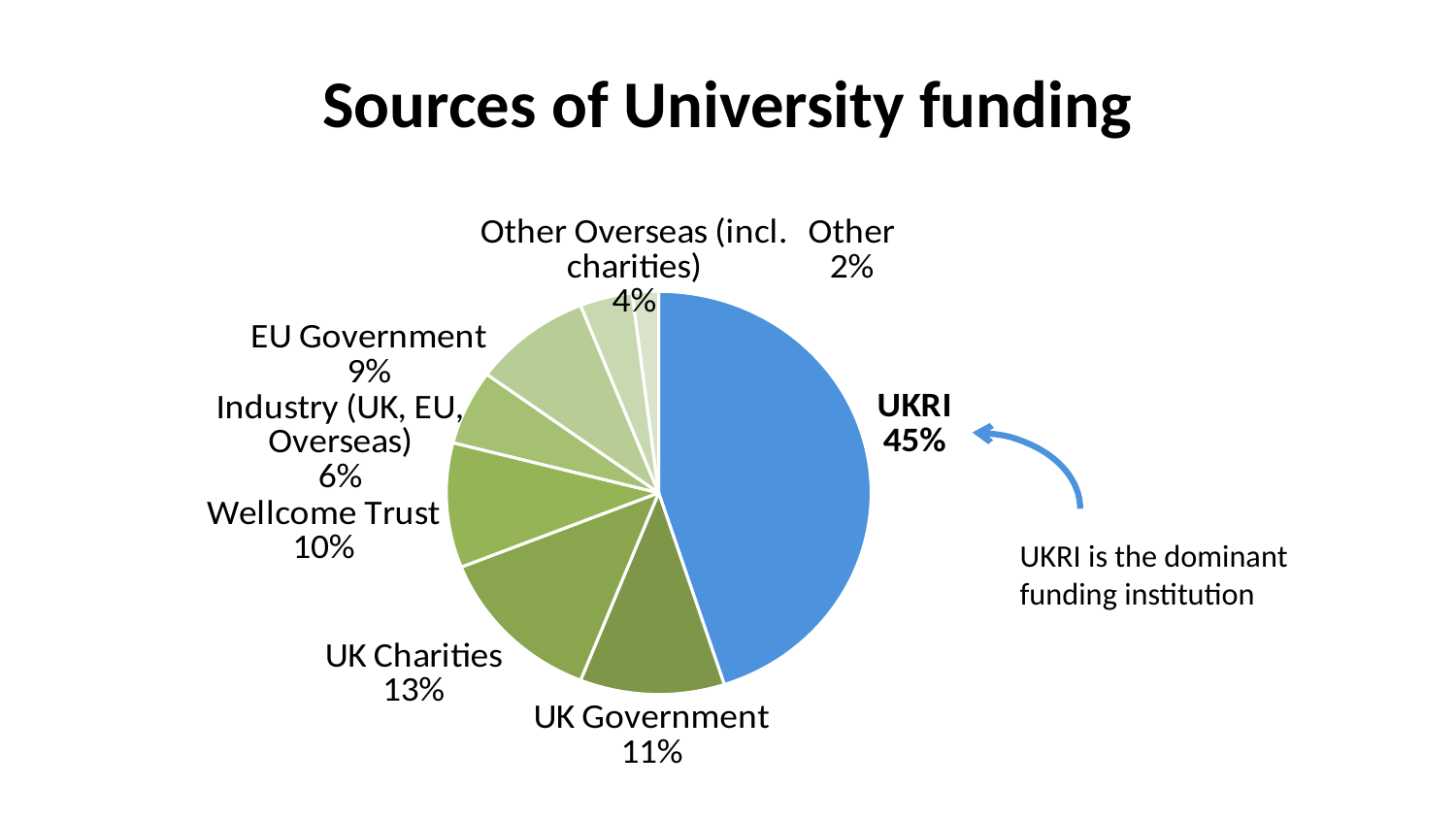

# Sources of University funding

### Chart

| Category |  |
|---|---|
| UKRI | 0.45 |
| UK Government | 0.11 |
| UK Charities | 0.13 |
| Wellcome Trust | 0.1 |
| Industry (UK, EU, Overseas) | 0.06 |
| EU Government | 0.09 |
| Other Overseas (incl. charities) | 0.04 |
| Other | 0.02 |
UKRI is the dominant funding institution